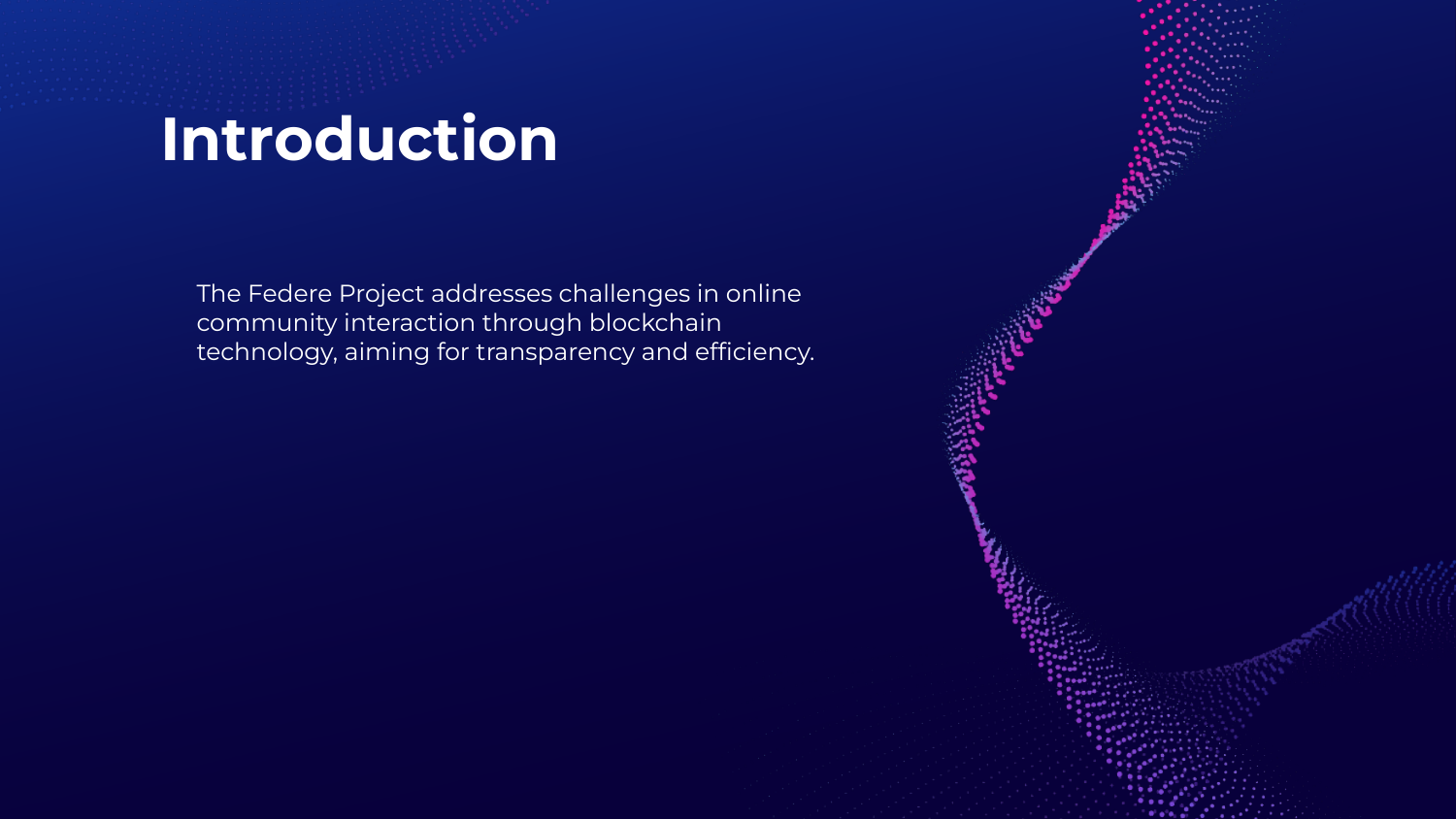

# Introduction
The Federe Project addresses challenges in online community interaction through blockchain technology, aiming for transparency and efficiency.